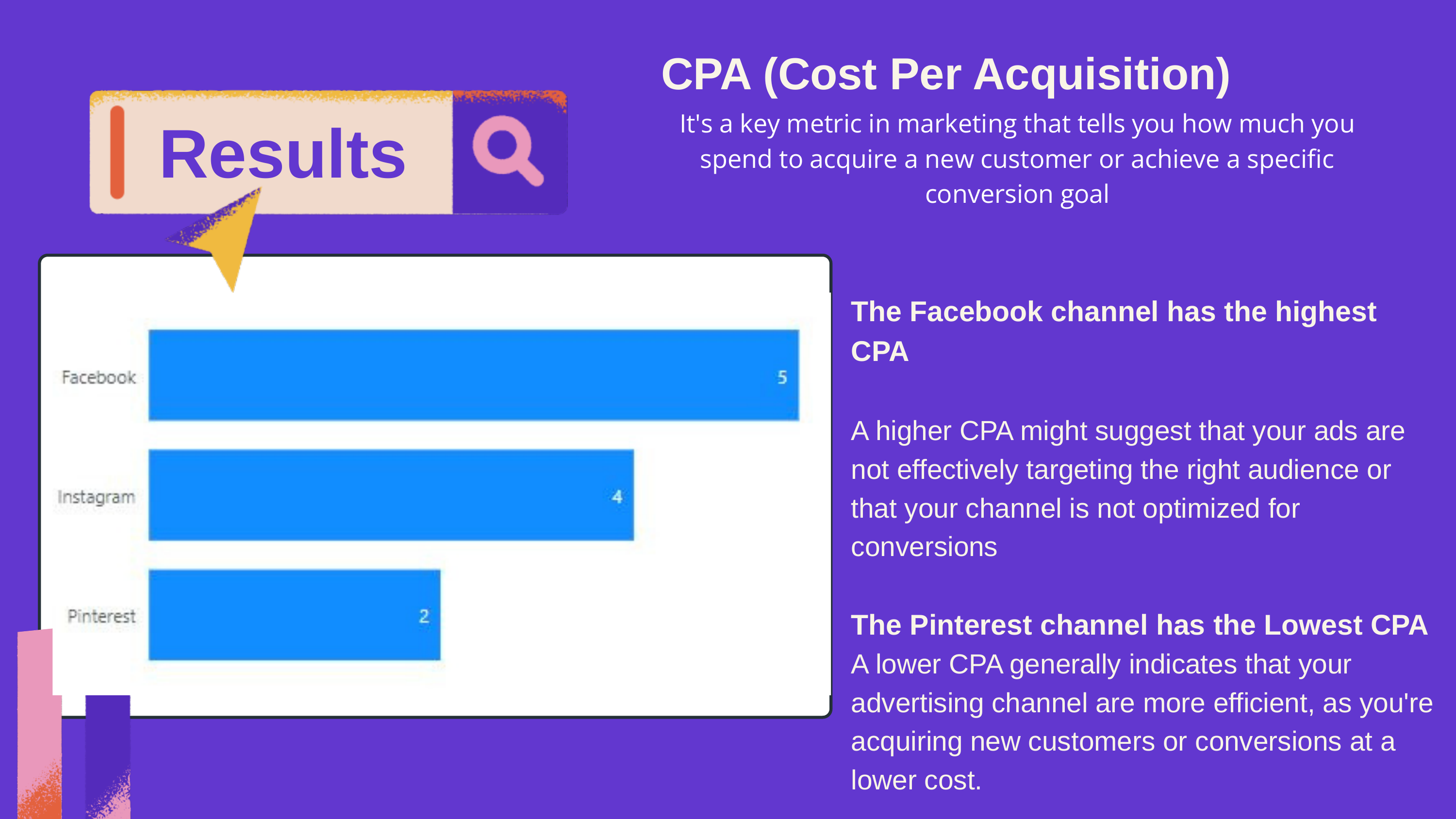

CPA (Cost Per Acquisition)

Results
It's a key metric in marketing that tells you how much you spend to acquire a new customer or achieve a specific conversion goal

The Facebook channel has the highest CPA

A higher CPA might suggest that your ads are not effectively targeting the right audience or that your channel is not optimized for conversions

The Pinterest channel has the Lowest CPA
A lower CPA generally indicates that your advertising channel are more efficient, as you're acquiring new customers or conversions at a lower cost.